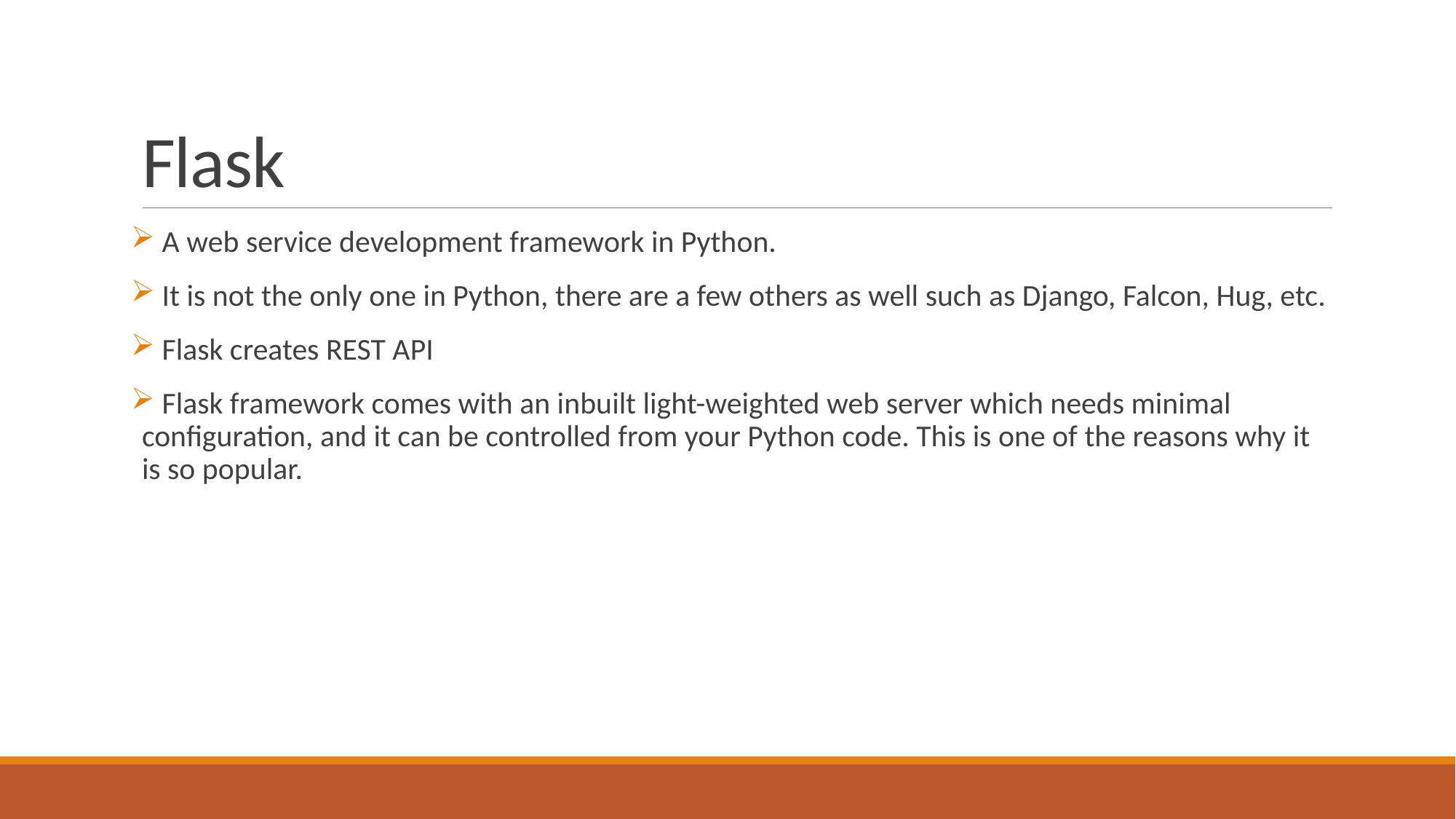

# Flask
 A web service development framework in Python.
 It is not the only one in Python, there are a few others as well such as Django, Falcon, Hug, etc.
 Flask creates REST API
 Flask framework comes with an inbuilt light-weighted web server which needs minimal configuration, and it can be controlled from your Python code. This is one of the reasons why it is so popular.